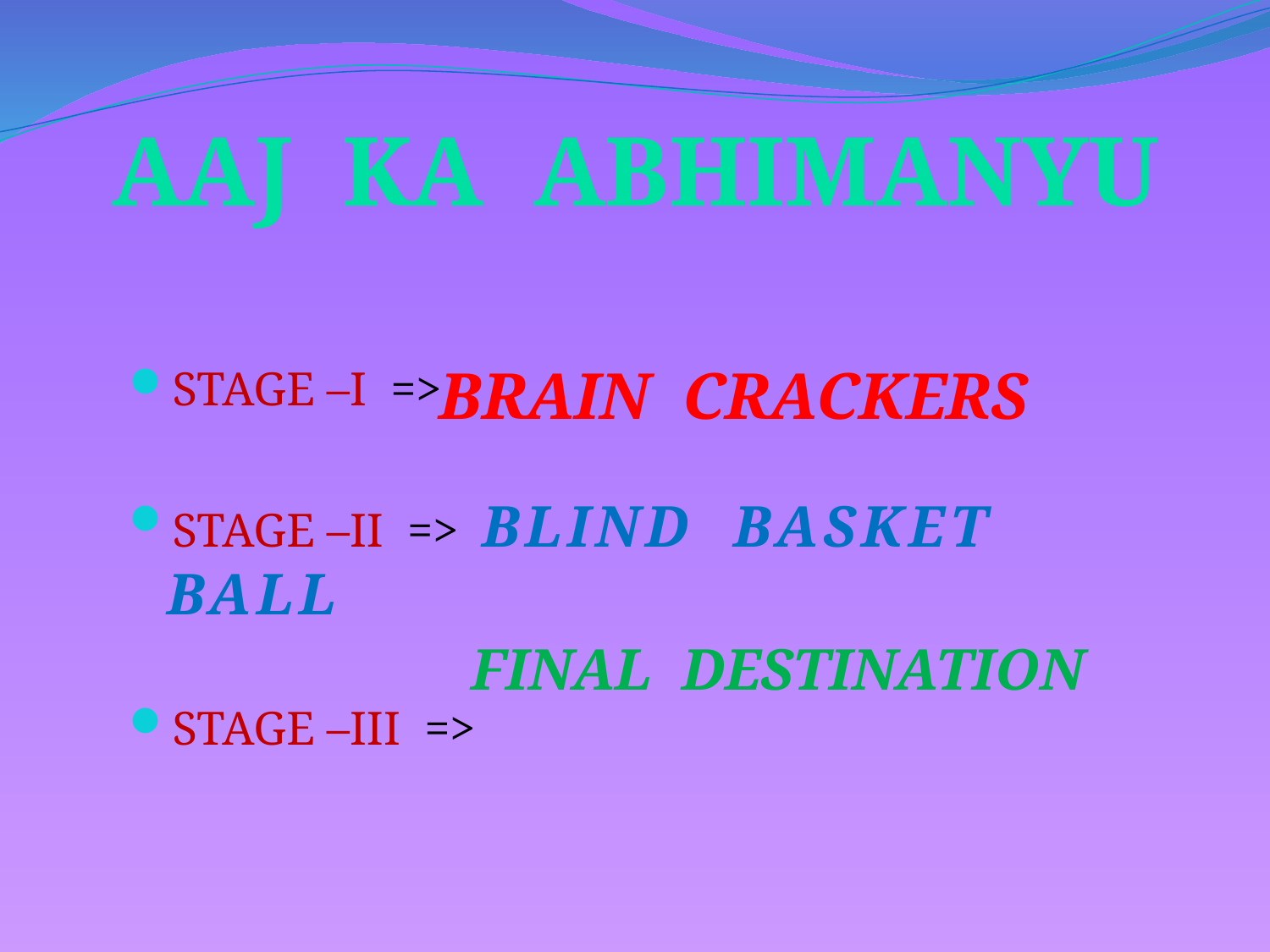

AAJ  KA  ABHIMANYU
BRAIN  CRACKERS
STAGE –I  =>

STAGE –II  =>  BLIND  BASKET  BALL

STAGE –III  =>

FINAL  DESTINATION